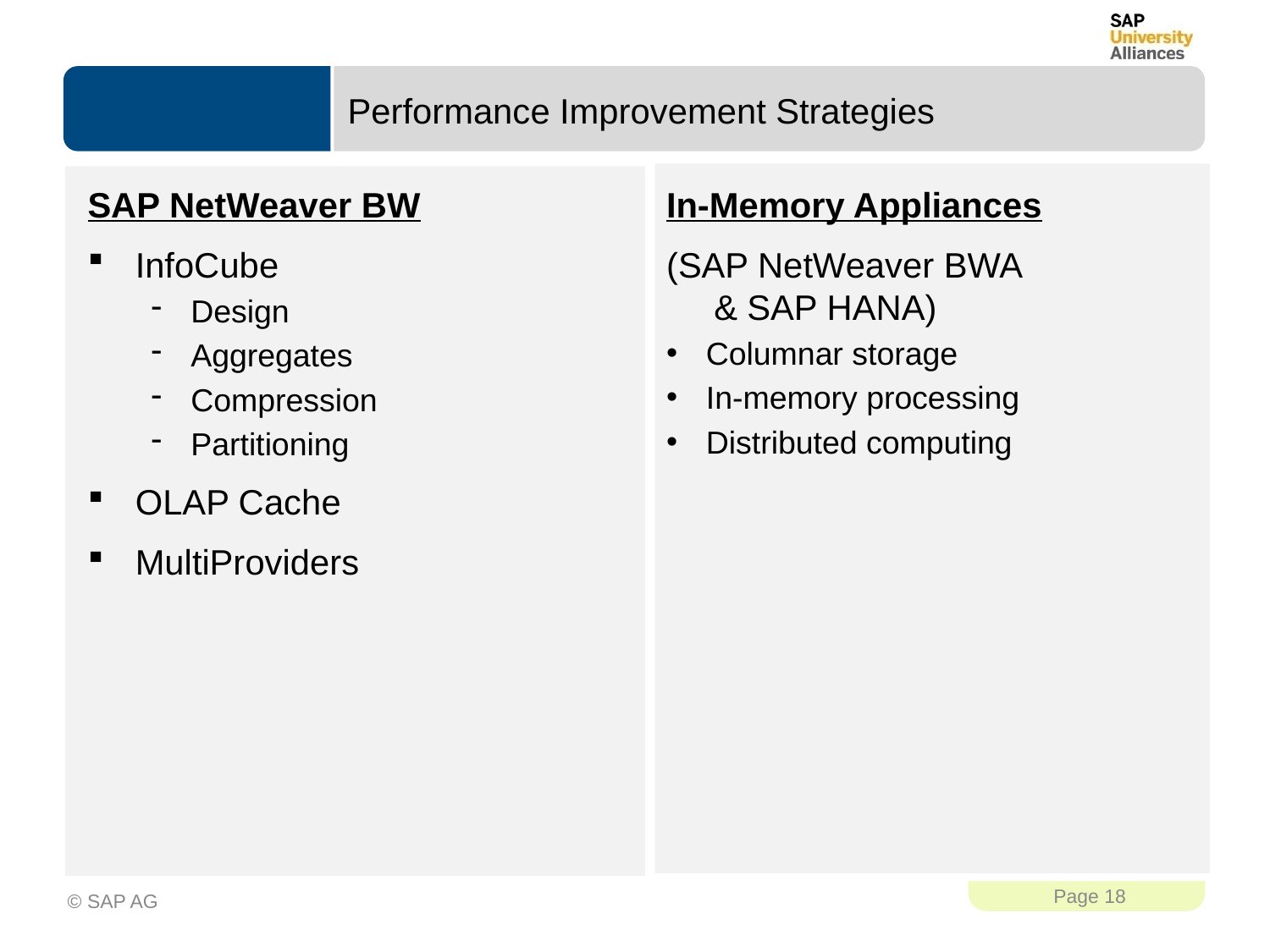

# Performance Improvement Strategies

SAP NetWeaver BW
InfoCube
Design
Aggregates
Compression
Partitioning
OLAP Cache
MultiProviders
In-Memory Appliances
(SAP NetWeaver BWA
& SAP HANA)
Columnar storage
In-memory processing
Distributed computing